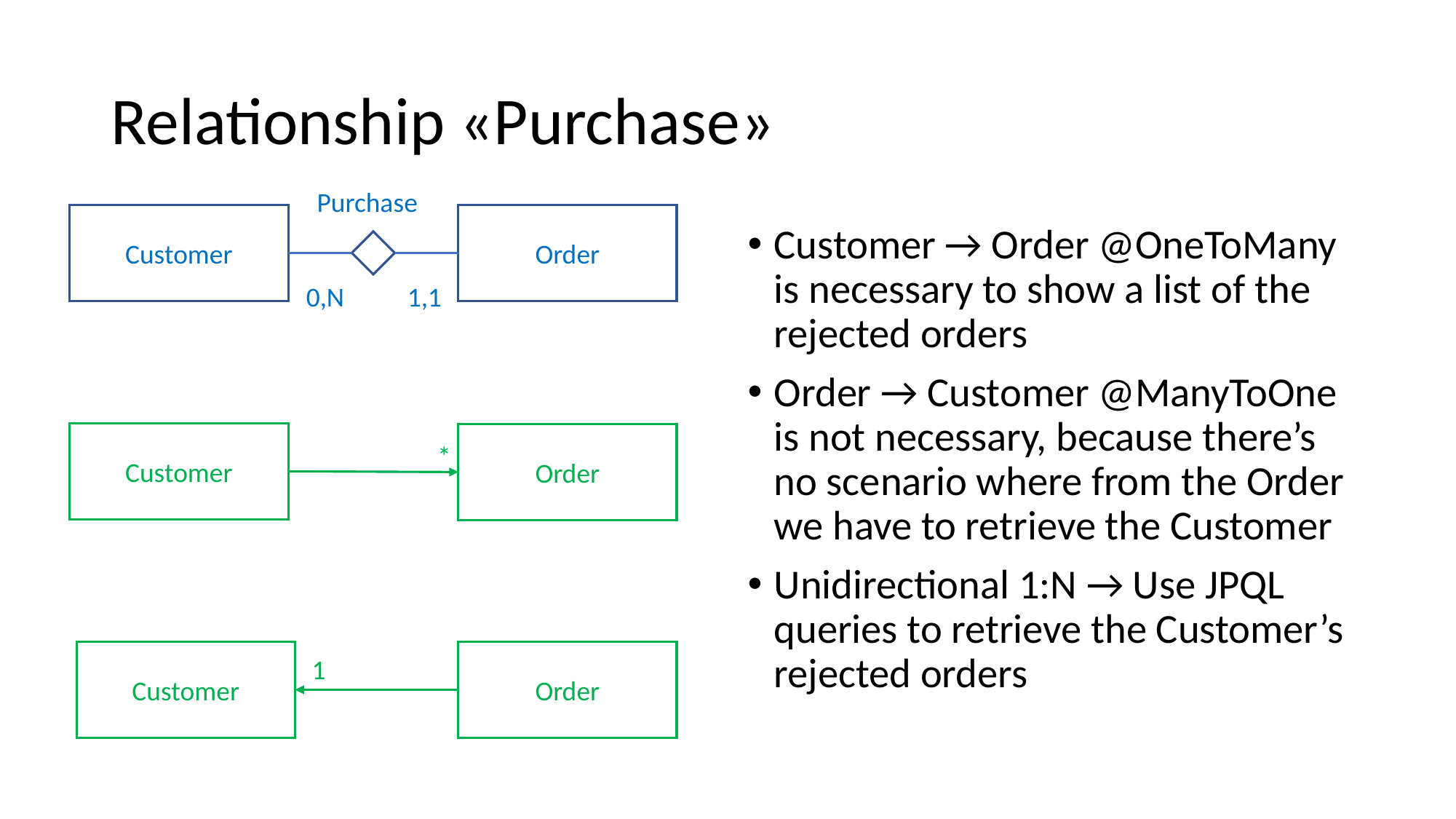

# Relationship «Purchase»
Purchase
Customer
Order
Customer → Order @OneToMany is necessary to show a list of the rejected orders
Order → Customer @ManyToOne is not necessary, because there’s no scenario where from the Order we have to retrieve the Customer
Unidirectional 1:N → Use JPQL queries to retrieve the Customer’s rejected orders

0,N
1,1
Customer
Order
*
Customer
Order
1